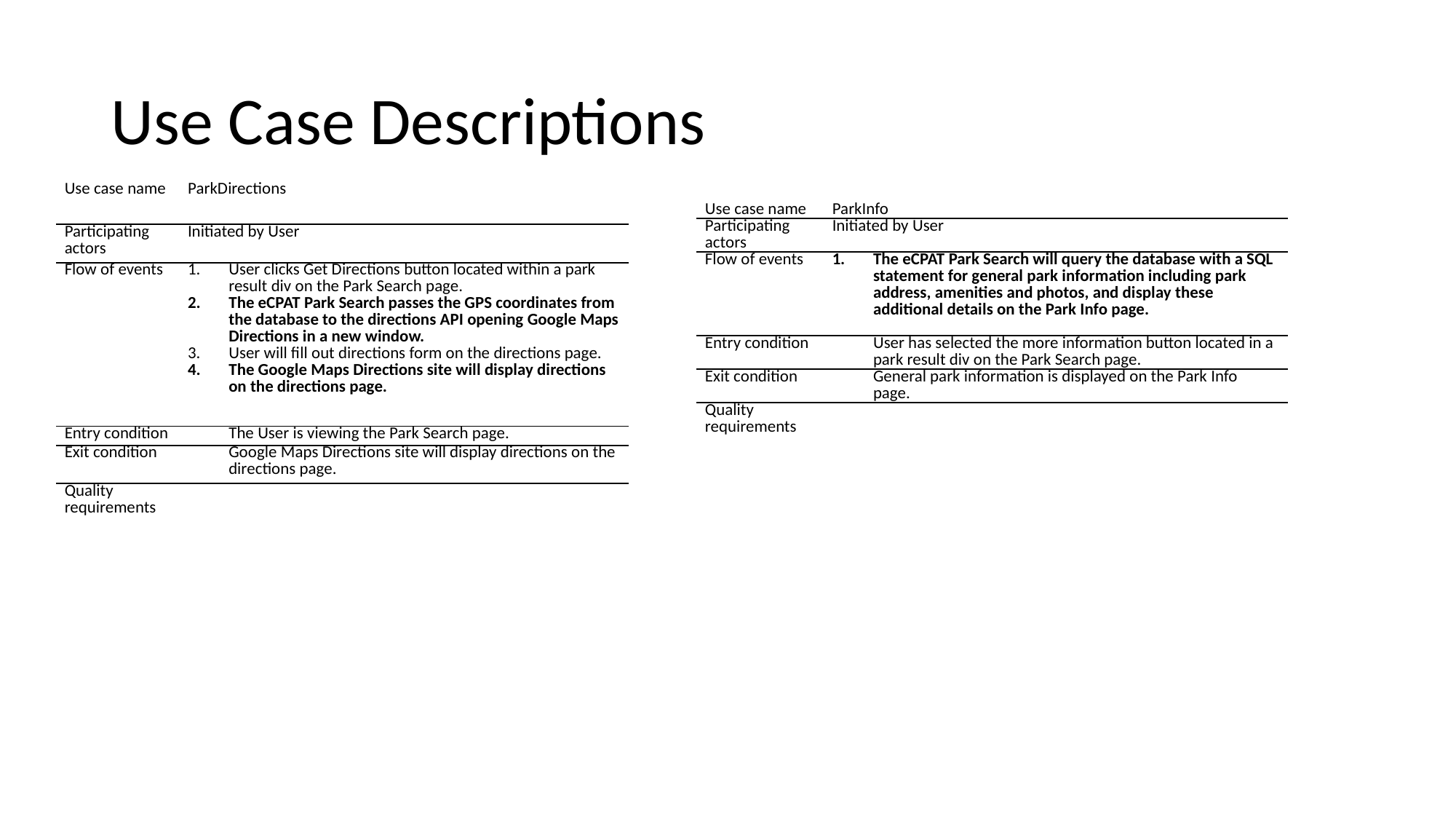

# Use Case Descriptions
| Use case name | ParkDirections |
| --- | --- |
| Participating actors | Initiated by User |
| Flow of events | User clicks Get Directions button located within a park result div on the Park Search page. The eCPAT Park Search passes the GPS coordinates from the database to the directions API opening Google Maps Directions in a new window. User will fill out directions form on the directions page. The Google Maps Directions site will display directions on the directions page. |
| Entry condition | The User is viewing the Park Search page. |
| Exit condition | Google Maps Directions site will display directions on the directions page. |
| Quality requirements |  |
| Use case name | ParkInfo |
| --- | --- |
| Participating actors | Initiated by User |
| Flow of events | The eCPAT Park Search will query the database with a SQL statement for general park information including park address, amenities and photos, and display these additional details on the Park Info page. |
| Entry condition | User has selected the more information button located in a park result div on the Park Search page. |
| Exit condition | General park information is displayed on the Park Info page. |
| Quality requirements |  |